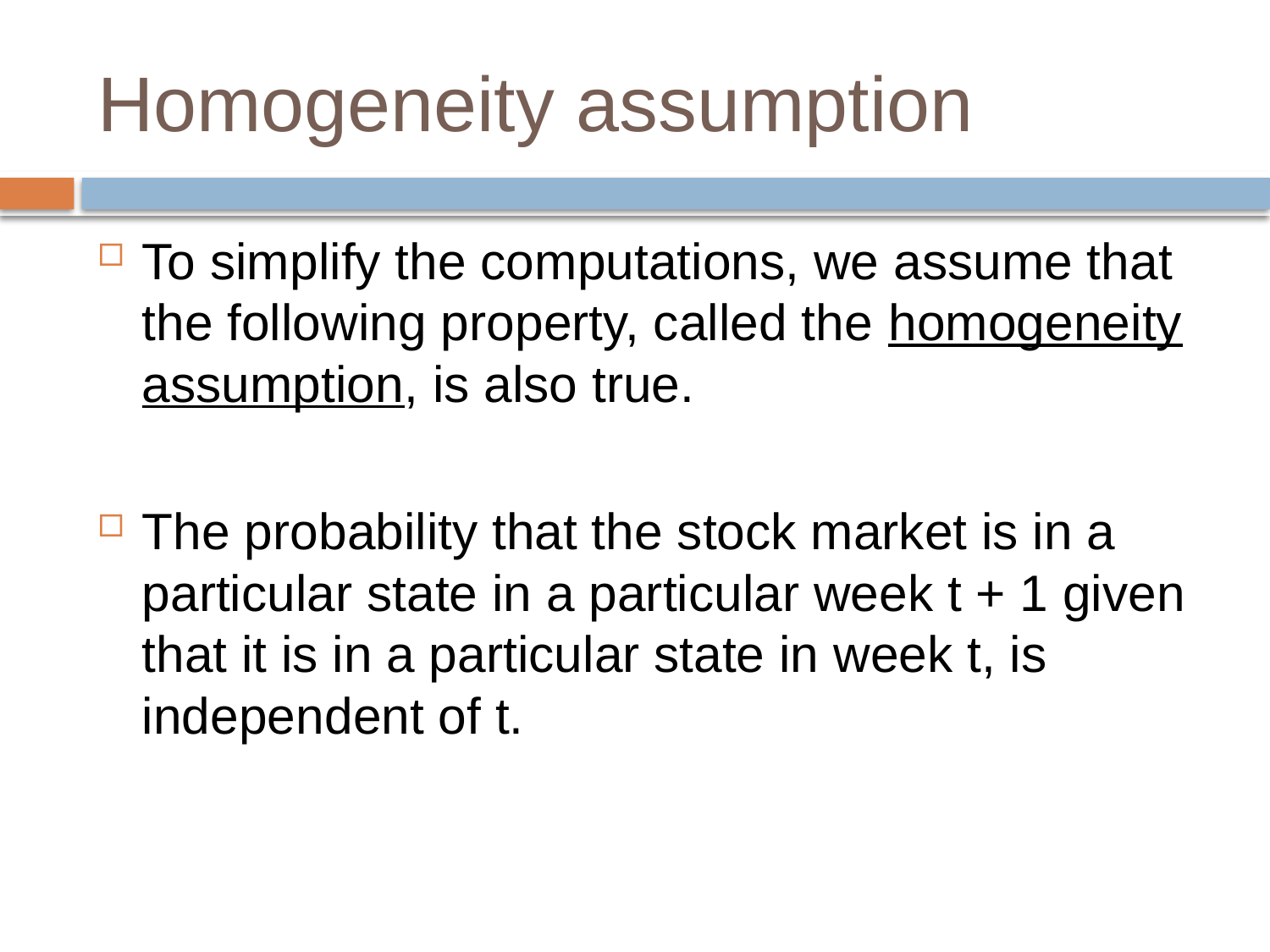

# Homogeneity assumption
To simplify the computations, we assume that the following property, called the homogeneity assumption, is also true.

The probability that the stock market is in a particular state in a particular week t + 1 given that it is in a particular state in week t, is independent of t.